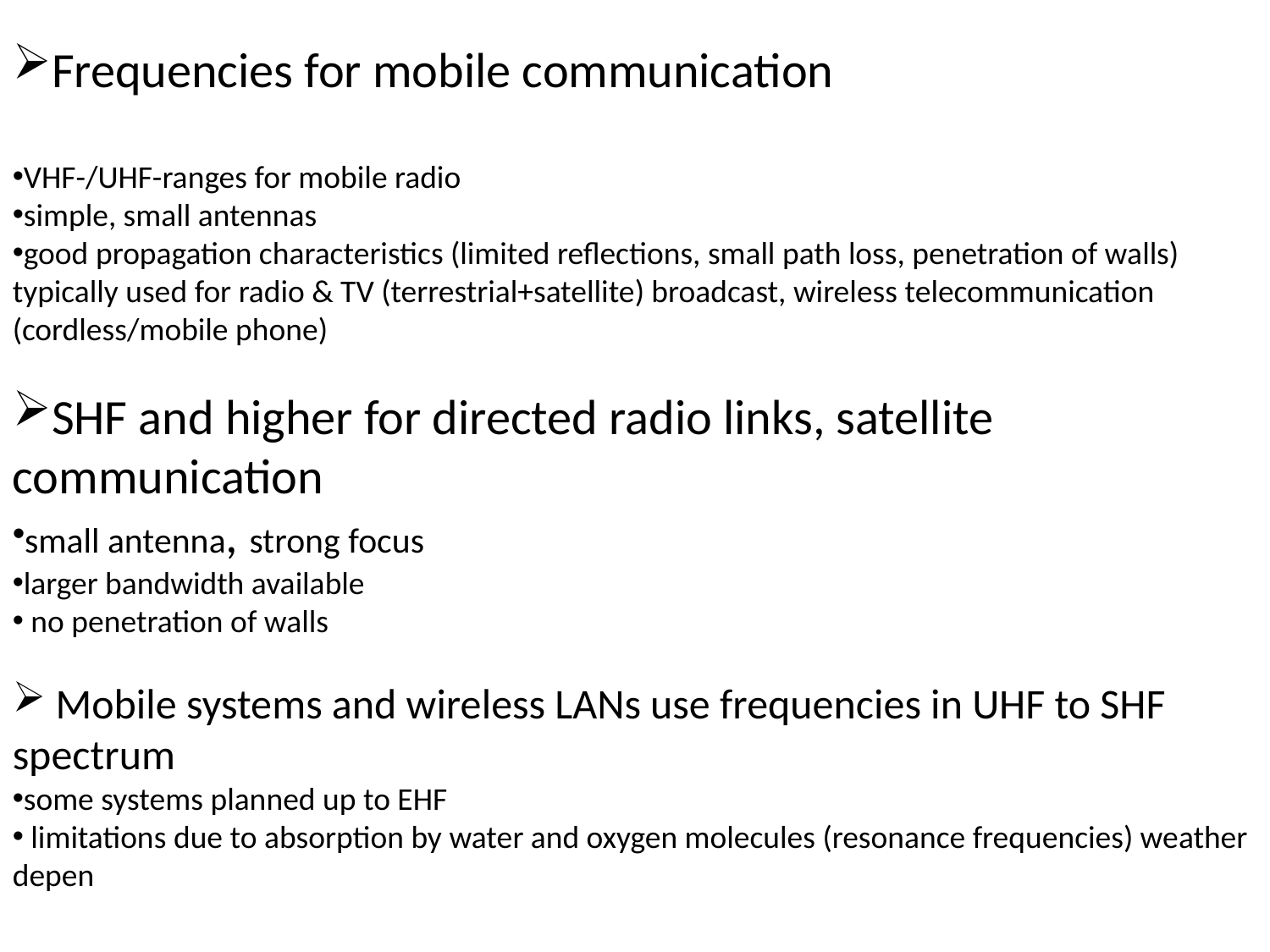

Frequencies for mobile communication

VHF-/UHF-ranges for mobile radio
simple, small antennas
good propagation characteristics (limited reflections, small path loss, penetration of walls)
typically used for radio & TV (terrestrial+satellite) broadcast, wireless telecommunication (cordless/mobile phone)

SHF and higher for directed radio links, satellite communication
small antenna, strong focus
larger bandwidth available
 no penetration of walls

 Mobile systems and wireless LANs use frequencies in UHF to SHF spectrum
some systems planned up to EHF
 limitations due to absorption by water and oxygen molecules (resonance frequencies) weather depen